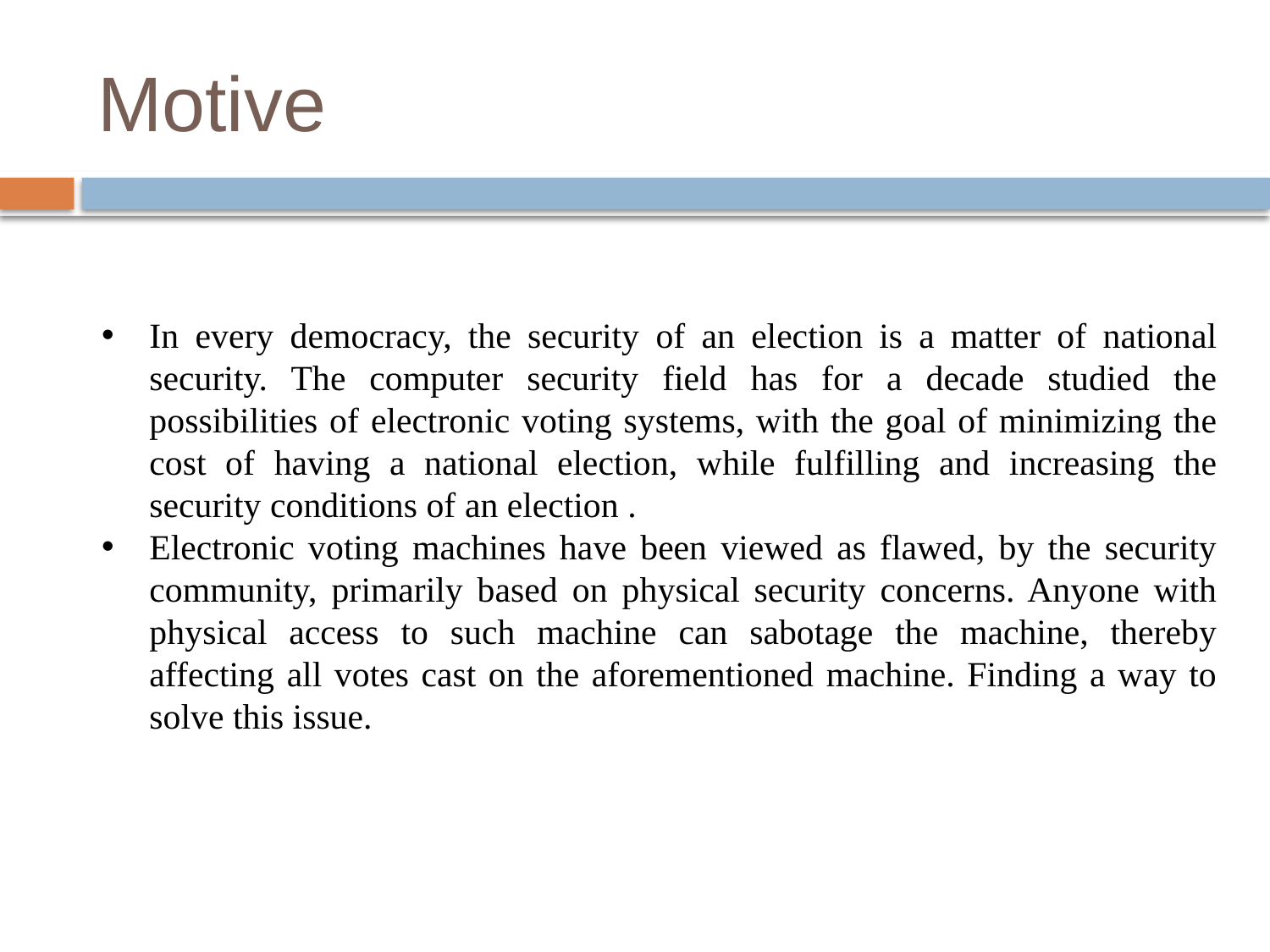

# Motive
In every democracy, the security of an election is a matter of national security. The computer security field has for a decade studied the possibilities of electronic voting systems, with the goal of minimizing the cost of having a national election, while fulfilling and increasing the security conditions of an election .
Electronic voting machines have been viewed as flawed, by the security community, primarily based on physical security concerns. Anyone with physical access to such machine can sabotage the machine, thereby affecting all votes cast on the aforementioned machine. Finding a way to solve this issue.